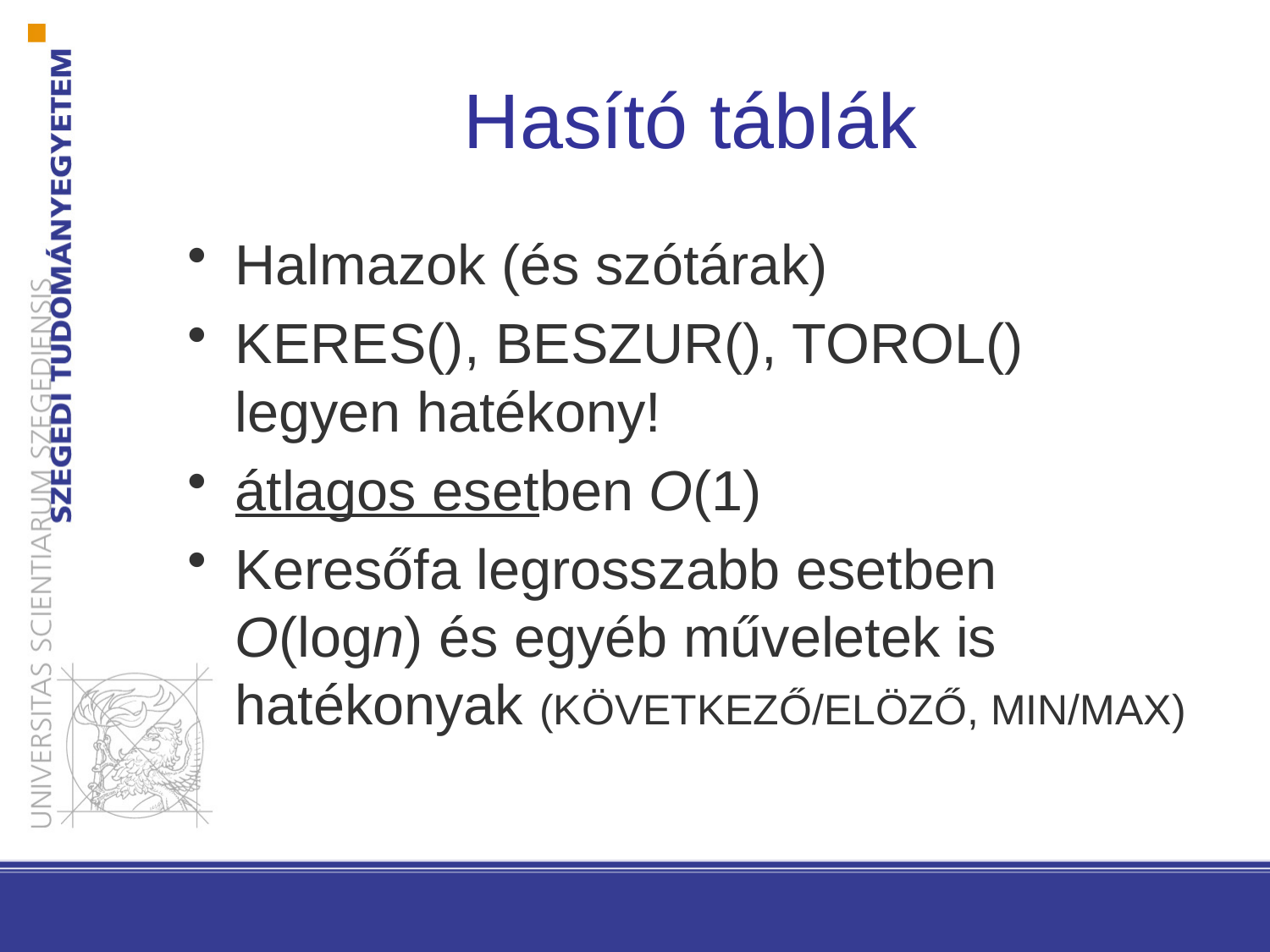

# Hasító táblák
Halmazok (és szótárak)
KERES(), BESZUR(), TOROL() legyen hatékony!
átlagos esetben O(1)
Keresőfa legrosszabb esetben O(logn) és egyéb műveletek is hatékonyak (KÖVETKEZŐ/ELÖZŐ, MIN/MAX)